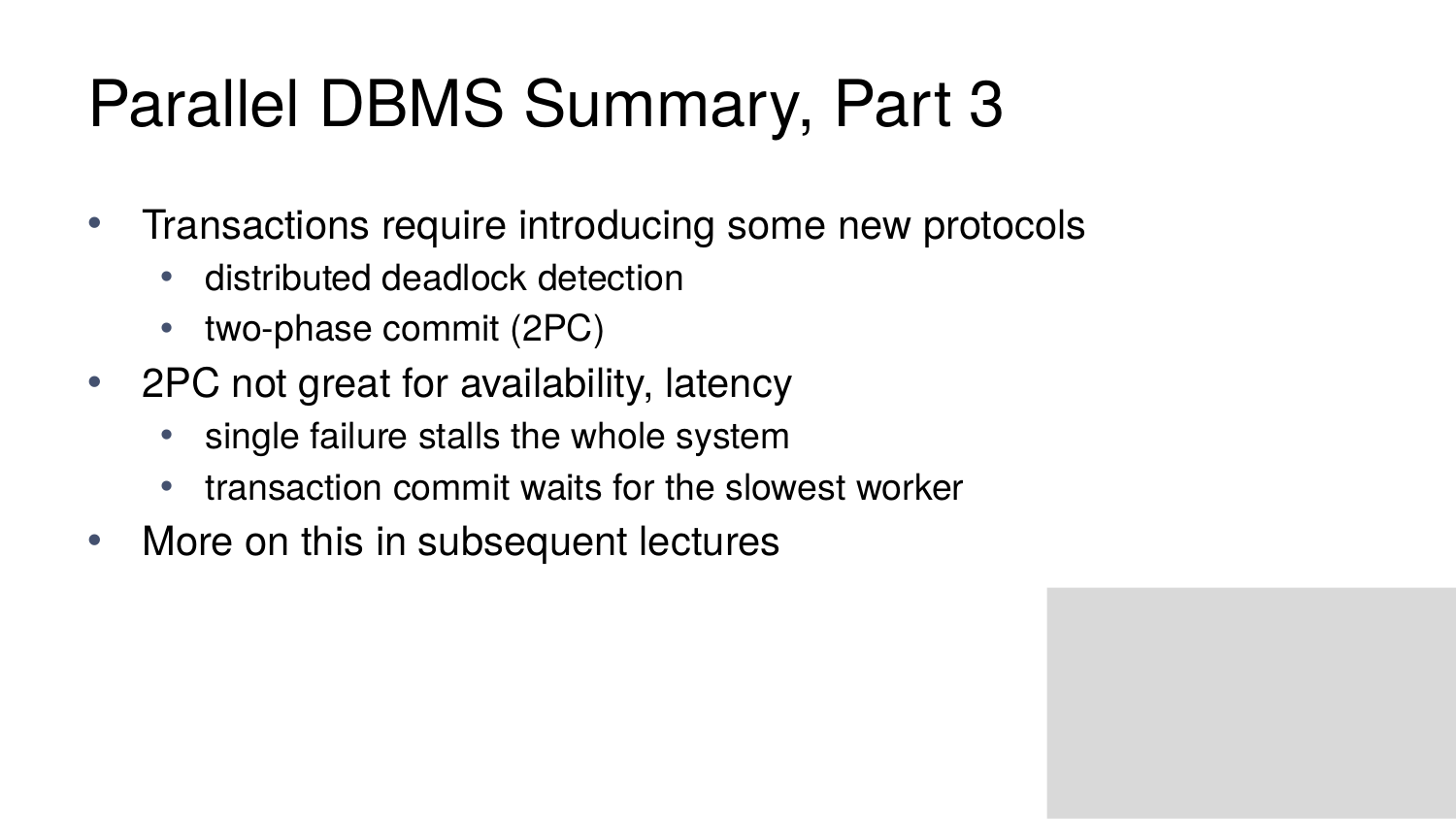

# Parallel DBMS Summary, Part 3
Transactions require introducing some new protocols
distributed deadlock detection
two-phase commit (2PC)
2PC not great for availability, latency
single failure stalls the whole system
transaction commit waits for the slowest worker
More on this in subsequent lectures